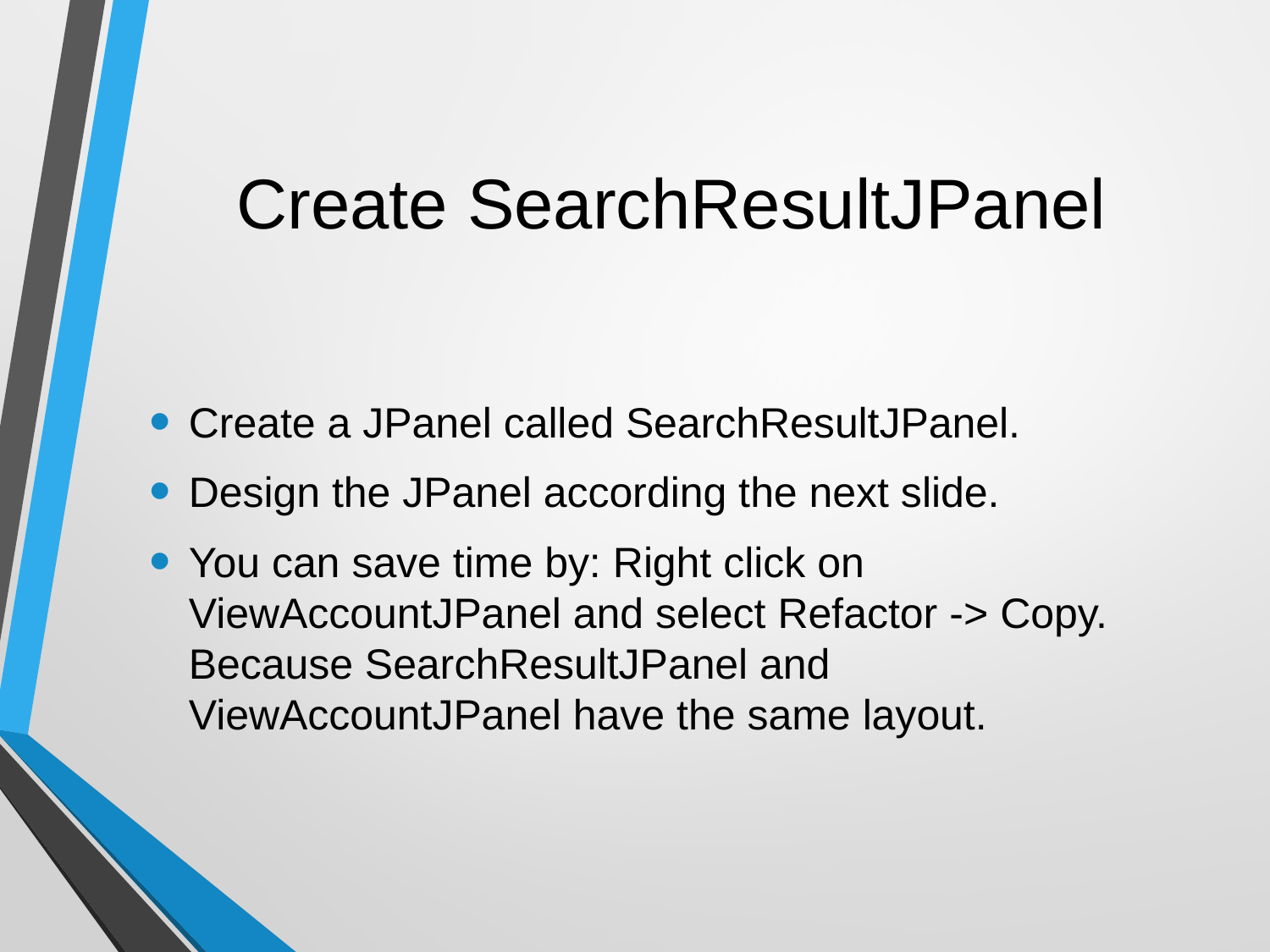

# Create SearchResultJPanel
Create a JPanel called SearchResultJPanel.
Design the JPanel according the next slide.
You can save time by: Right click on ViewAccountJPanel and select Refactor -> Copy. Because SearchResultJPanel and ViewAccountJPanel have the same layout.